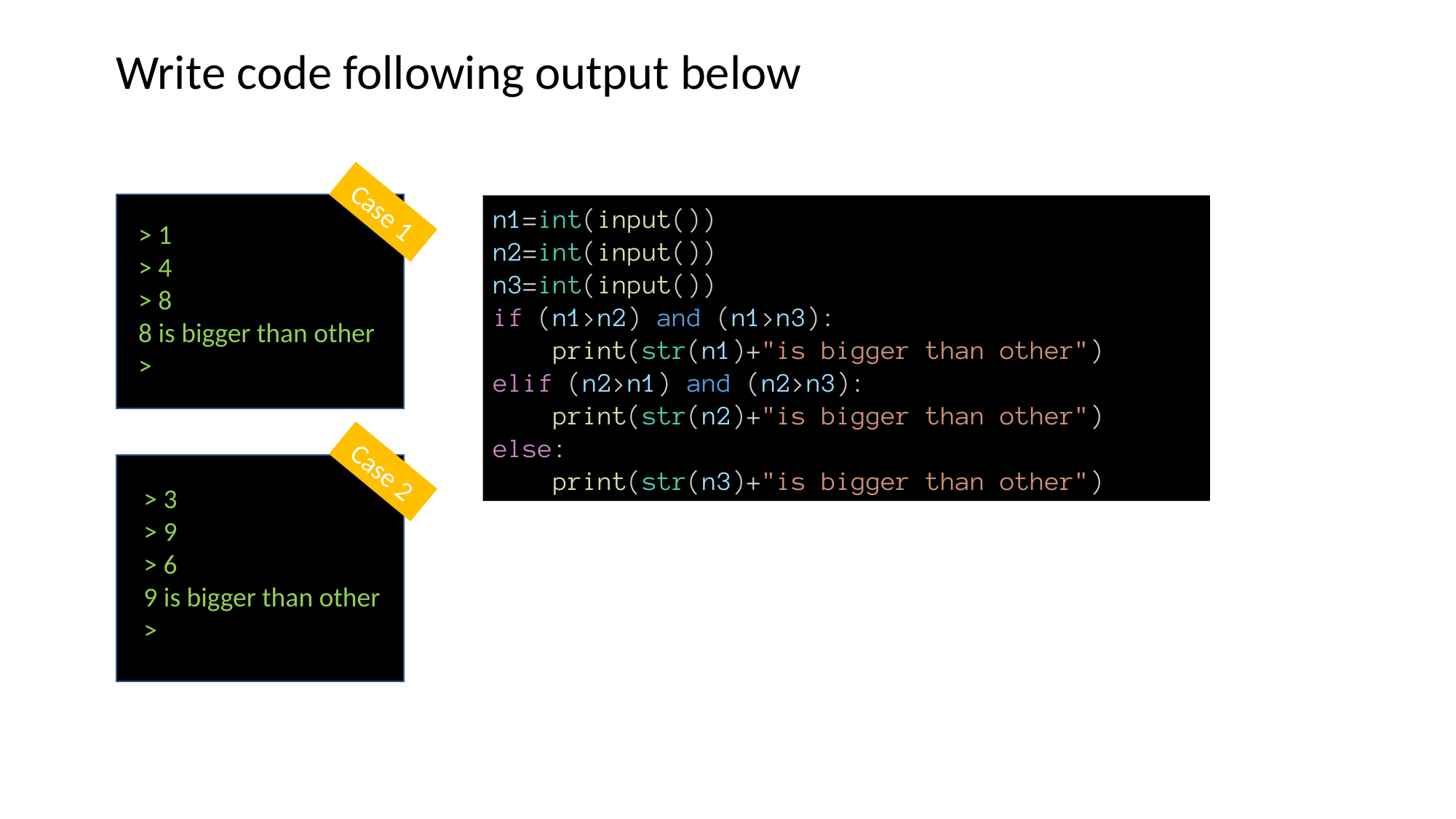

Write code following output below
Case 1

n1=int(input())
n2=int(input())
n3=int(input())
if (n1>n2) and (n1>n3):
    print(str(n1)+"is bigger than other")
elif (n2>n1) and (n2>n3):
    print(str(n2)+"is bigger than other")
else:
    print(str(n3)+"is bigger than other")
> 1
> 4
> 8
8 is bigger than other
>
Case 2

> 3
> 9
> 6
9 is bigger than other
>